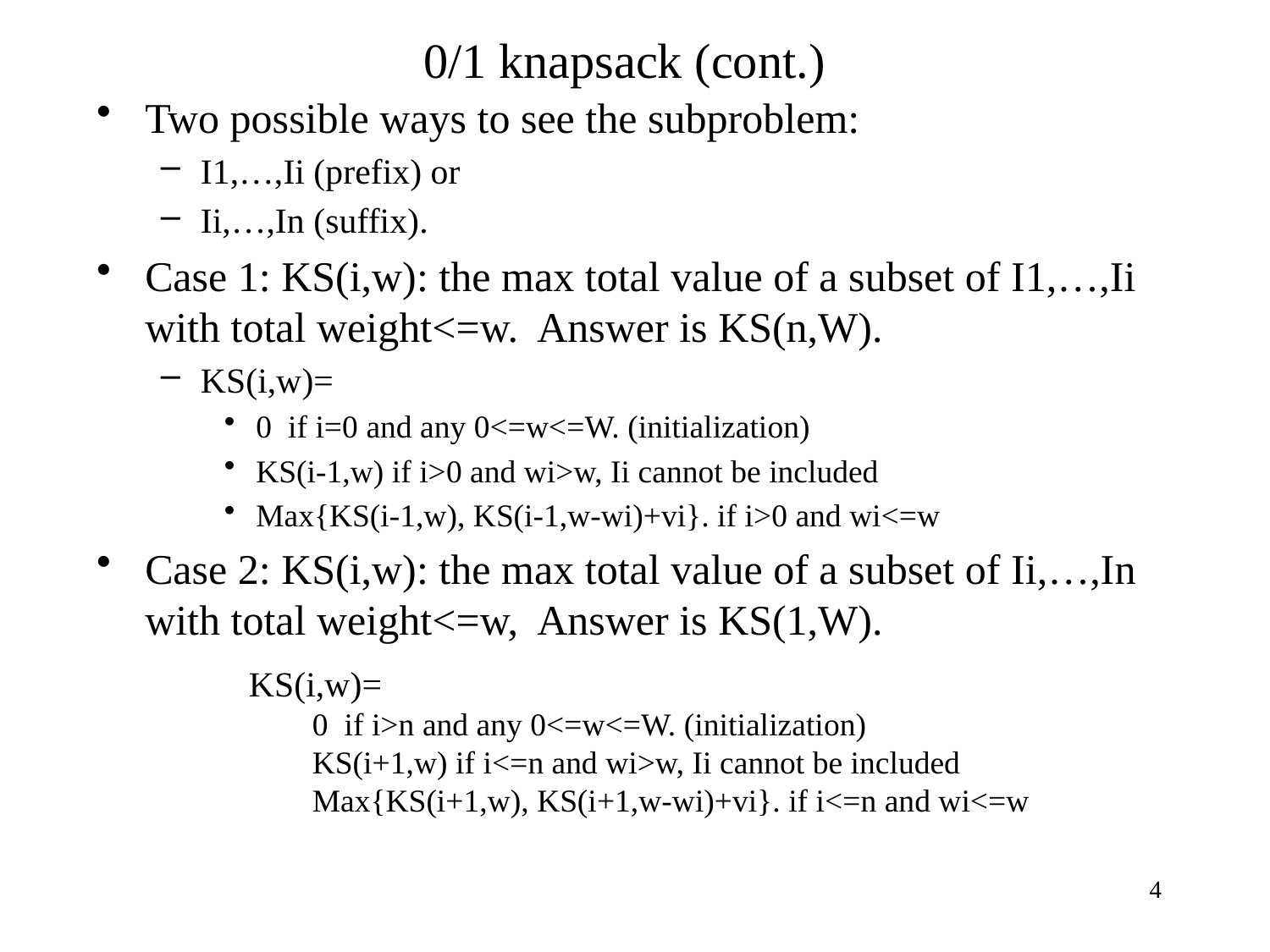

# 0/1 knapsack (cont.)
Two possible ways to see the subproblem:
I1,…,Ii (prefix) or
Ii,…,In (suffix).
Case 1: KS(i,w): the max total value of a subset of I1,…,Ii with total weight<=w.  Answer is KS(n,W).
KS(i,w)=
0  if i=0 and any 0<=w<=W. (initialization)
KS(i-1,w) if i>0 and wi>w, Ii cannot be included
Max{KS(i-1,w), KS(i-1,w-wi)+vi}. if i>0 and wi<=w
Case 2: KS(i,w): the max total value of a subset of Ii,…,In with total weight<=w,  Answer is KS(1,W).

KS(i,w)=
0  if i>n and any 0<=w<=W. (initialization)
KS(i+1,w) if i<=n and wi>w, Ii cannot be included
Max{KS(i+1,w), KS(i+1,w-wi)+vi}. if i<=n and wi<=w

4